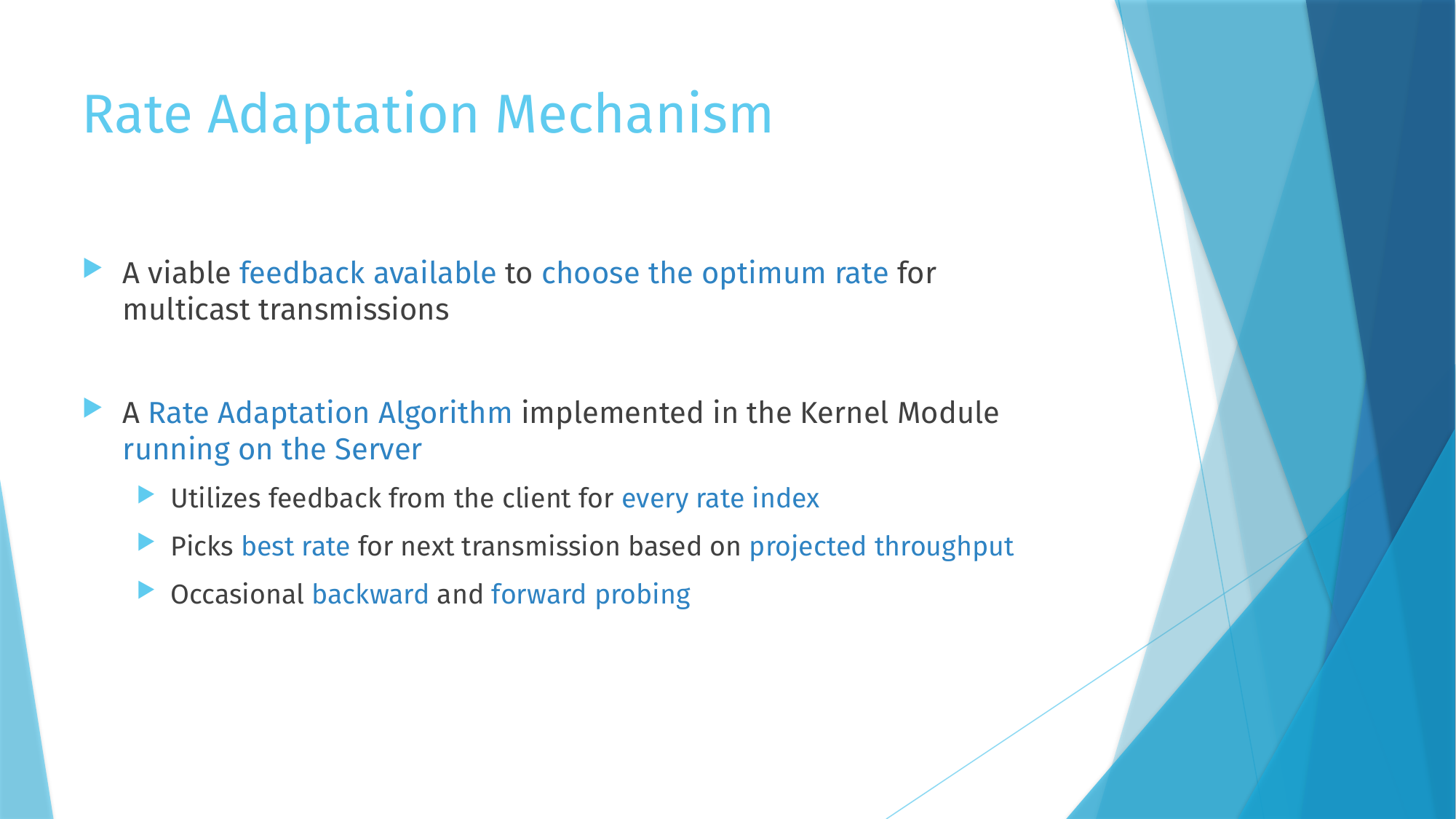

# Rate Adaptation Mechanism

A viable feedback available to choose the optimum rate for multicast transmissions

A Rate Adaptation Algorithm implemented in the Kernel Module running on the Server
Utilizes feedback from the client for every rate index
Picks best rate for next transmission based on projected throughput
Occasional backward and forward probing